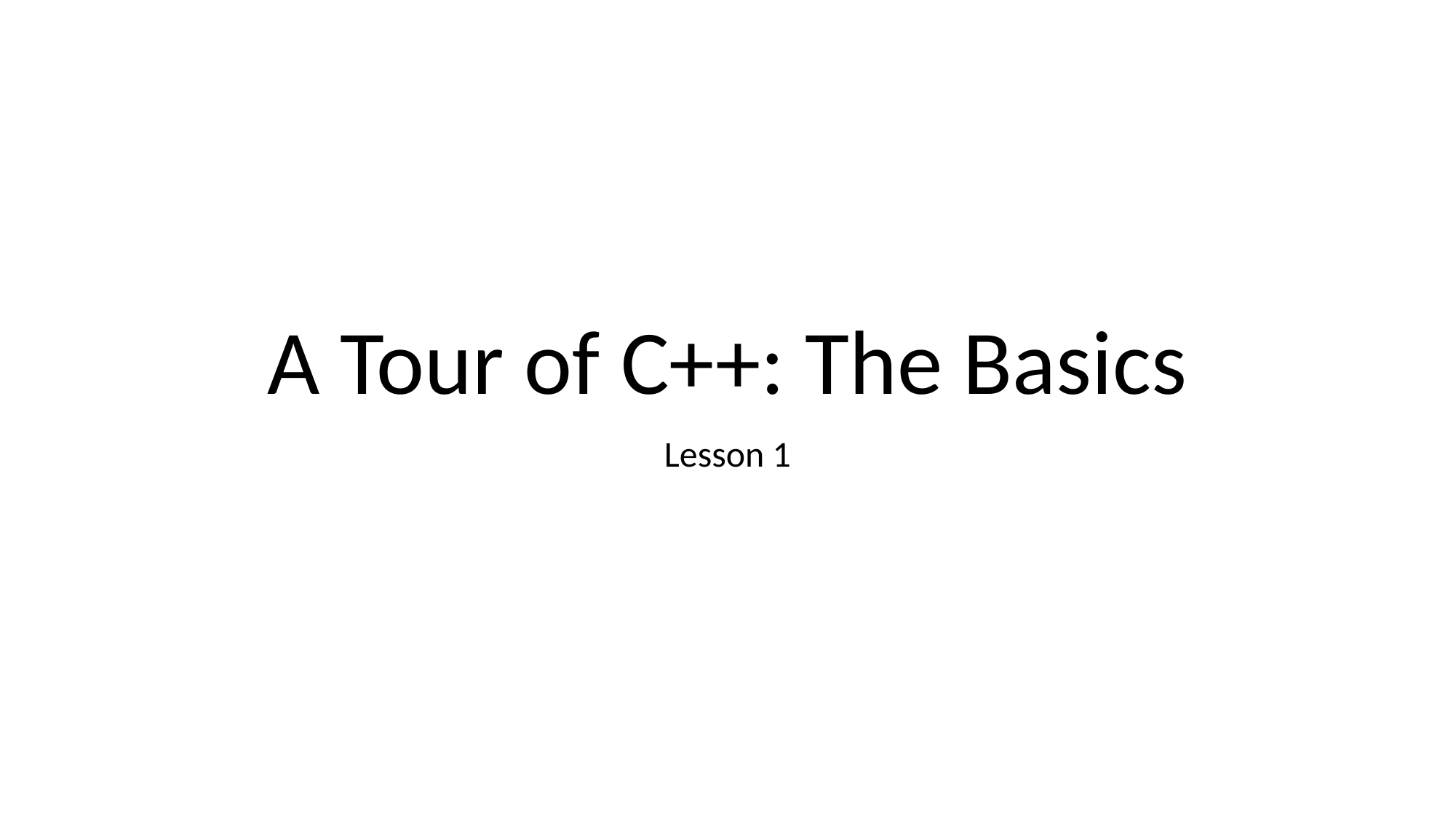

# A Tour of C++: The Basics
Lesson 1